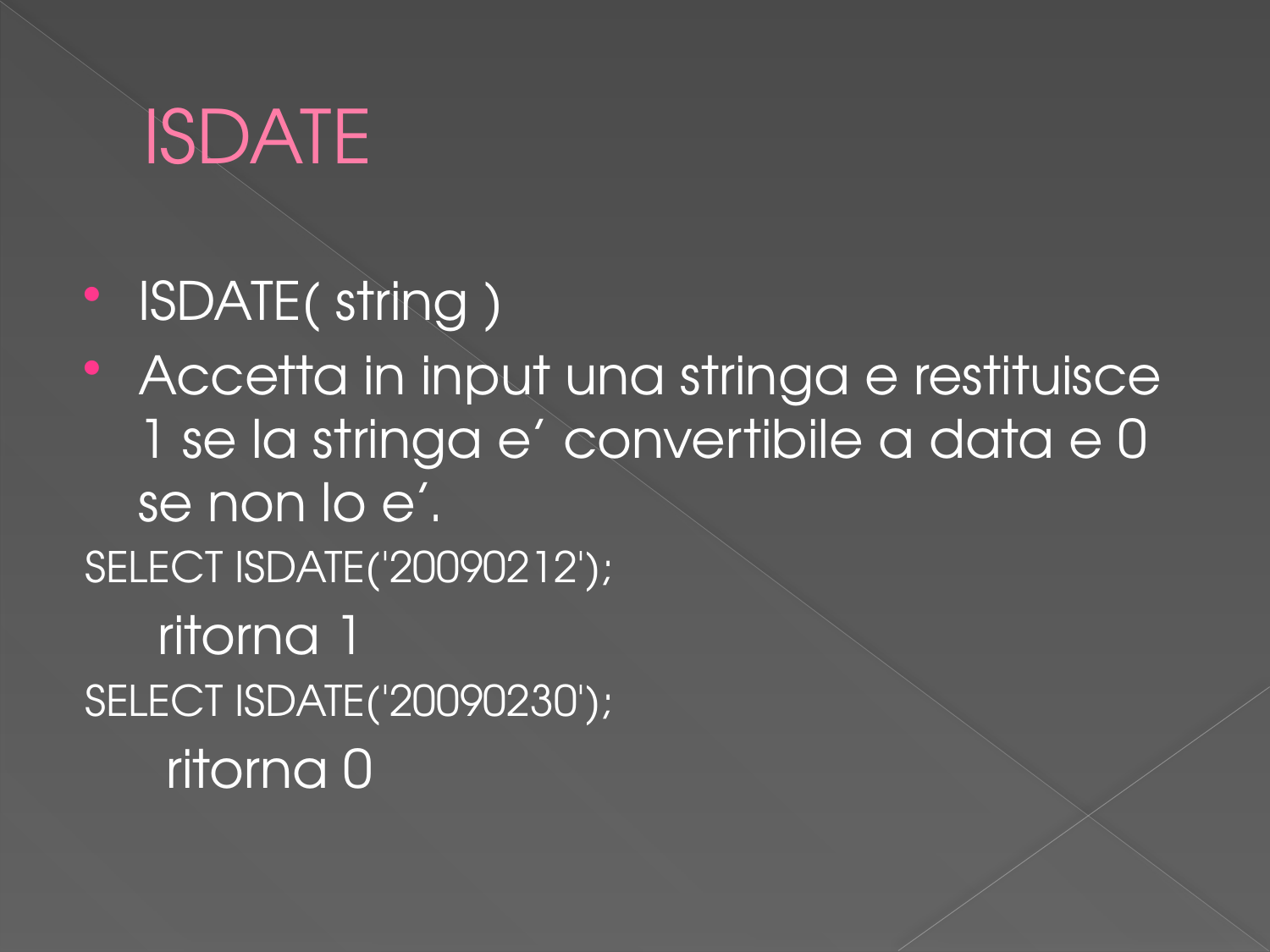

# ISDATE
ISDATE( string )
Accetta in input una stringa e restituisce 1 se la stringa e’ convertibile a data e 0 se non lo e’.
SELECT ISDATE('20090212');
     ritorna 1
SELECT ISDATE('20090230');
       ritorna 0